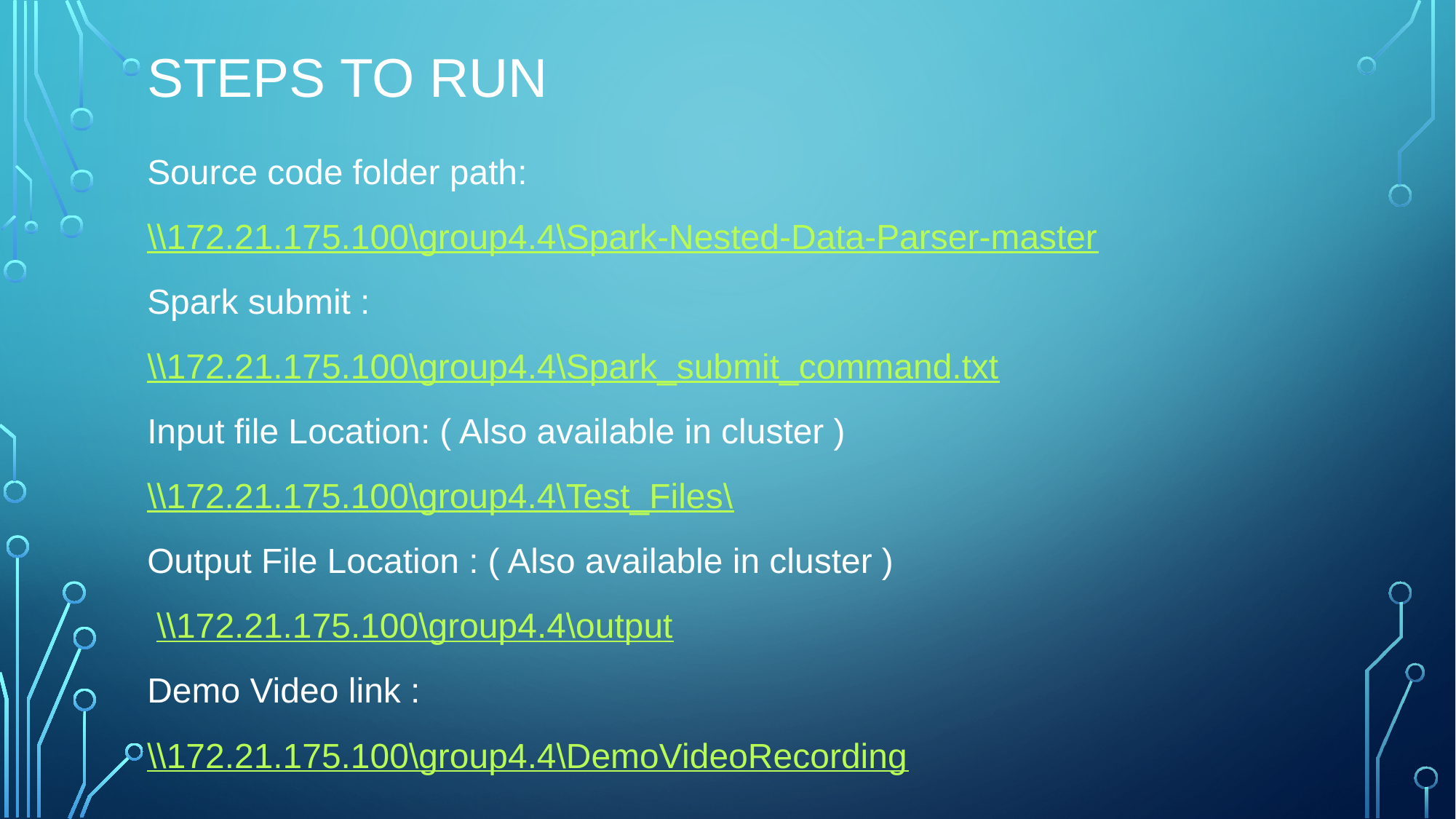

# Steps to Run
Source code folder path:
\\172.21.175.100\group4.4\Spark-Nested-Data-Parser-master
Spark submit :
\\172.21.175.100\group4.4\Spark_submit_command.txt
Input file Location: ( Also available in cluster )
\\172.21.175.100\group4.4\Test_Files\
Output File Location : ( Also available in cluster )
 \\172.21.175.100\group4.4\output
Demo Video link :
\\172.21.175.100\group4.4\DemoVideoRecording